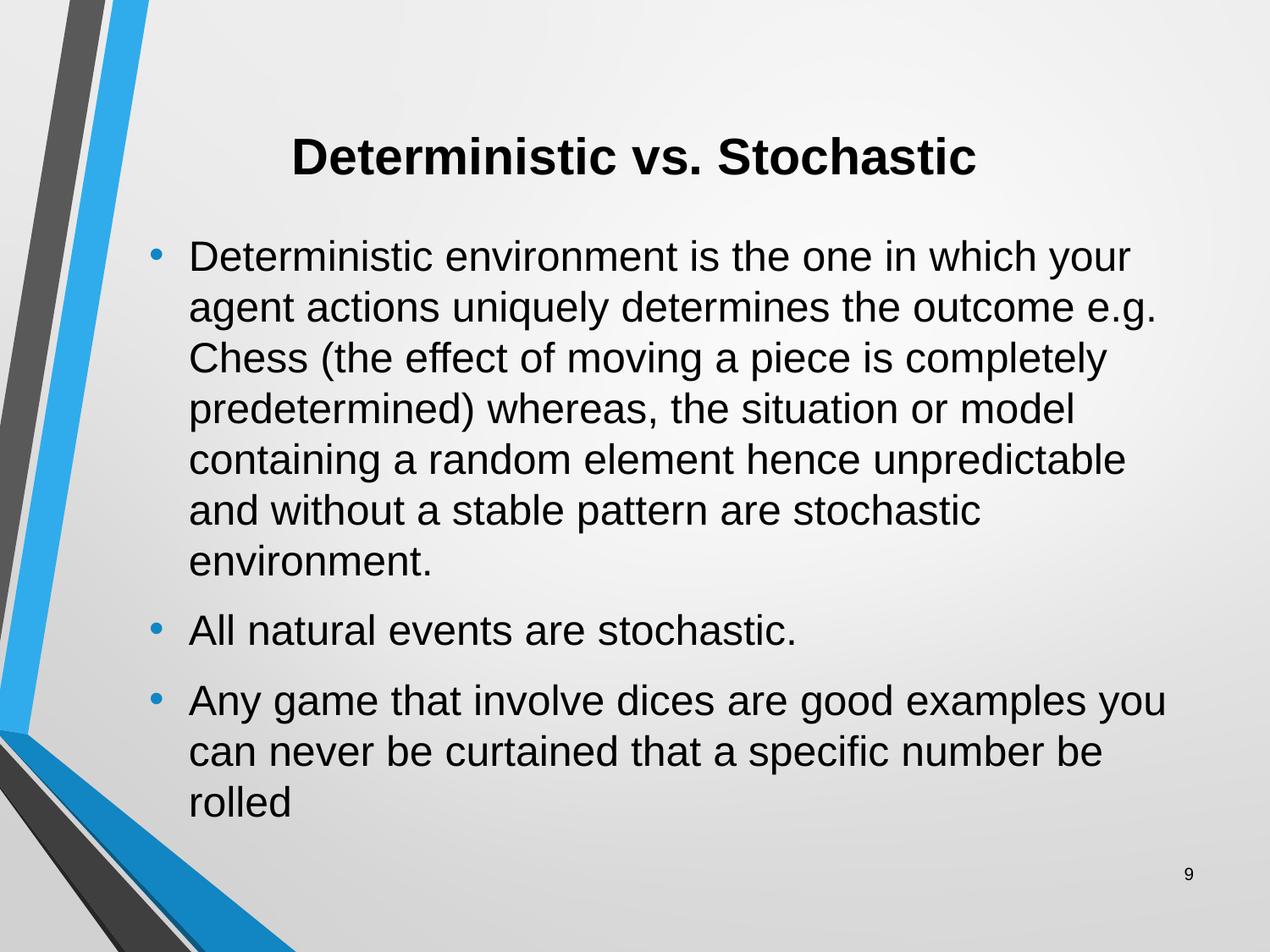

# Deterministic vs. Stochastic
Deterministic environment is the one in which your agent actions uniquely determines the outcome e.g. Chess (the effect of moving a piece is completely predetermined) whereas, the situation or model containing a random element hence unpredictable and without a stable pattern are stochastic environment.
All natural events are stochastic.
Any game that involve dices are good examples you can never be curtained that a specific number be rolled

9